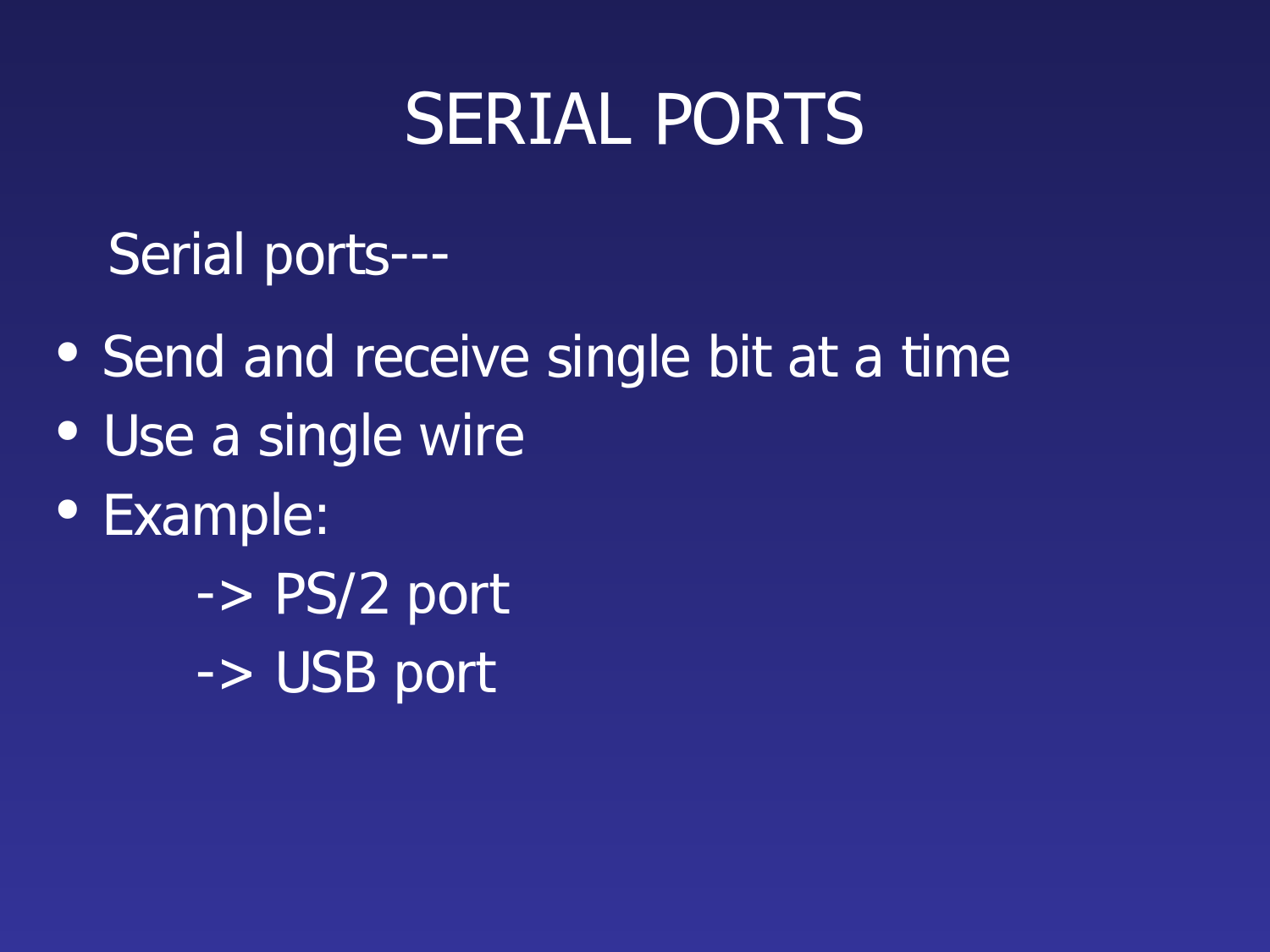

# SERIAL PORTS
Serial ports---
Send and receive single bit at a time
Use a single wire
Example:
        -> PS/2 port
        -> USB port